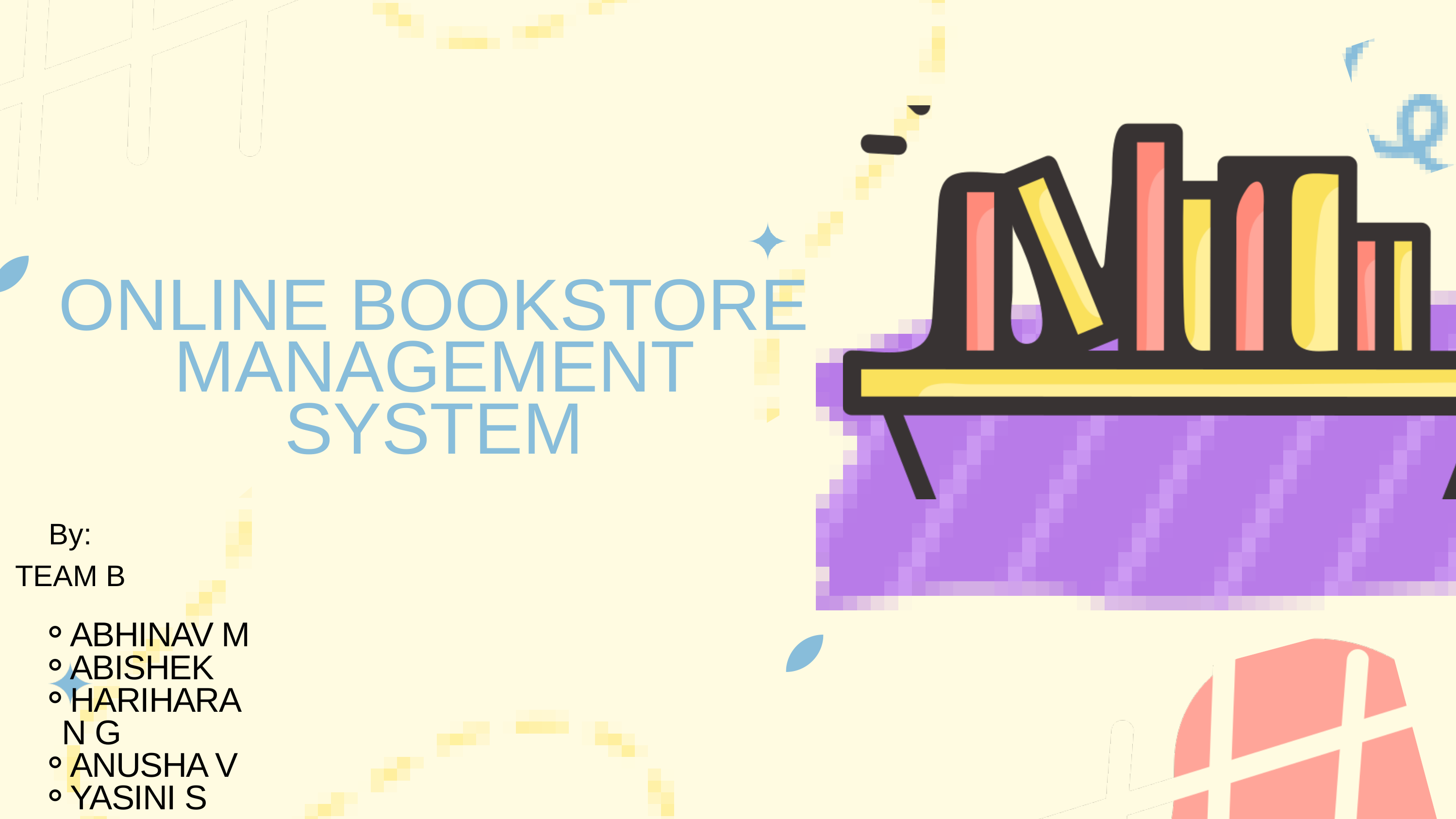

ONLINE BOOKSTORE MANAGEMENT SYSTEM

By:
TEAM B
ABHINAV M
ABISHEK
HARIHARAN G
ANUSHA V
YASINI S